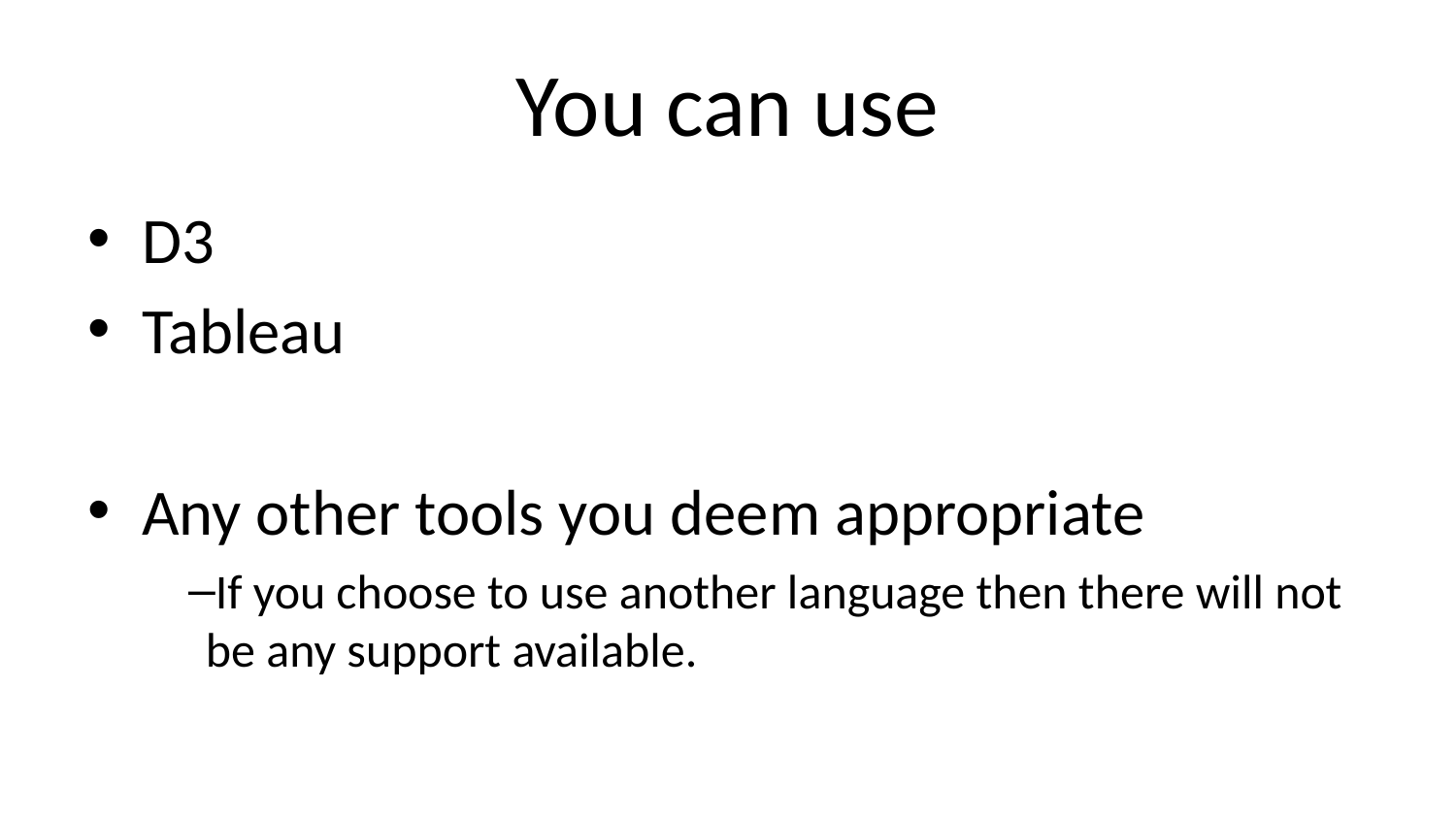

# You can use
D3
Tableau

Any other tools you deem appropriate
If you choose to use another language then there will not be any support available.